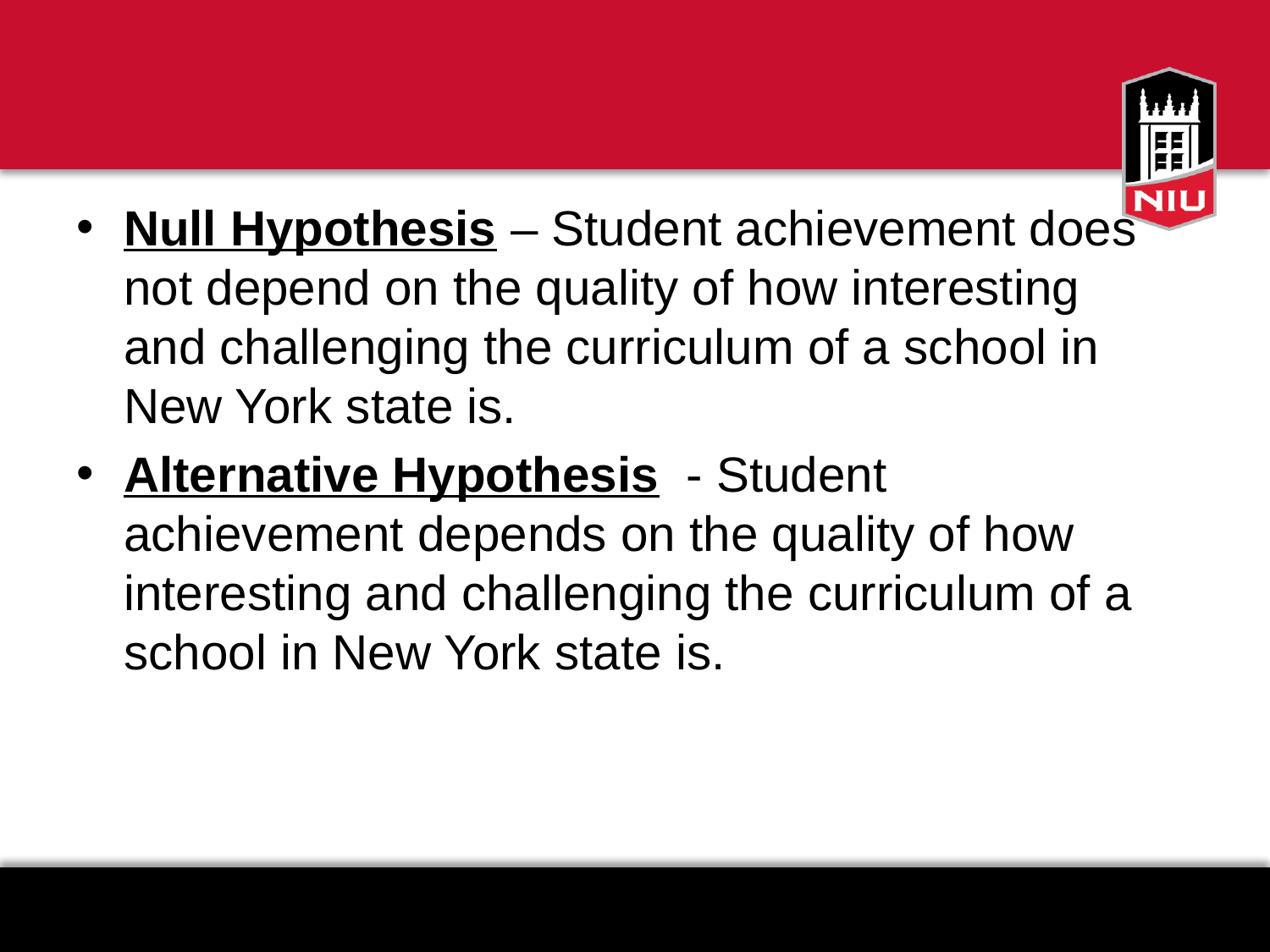

#
Null Hypothesis – Student achievement does not depend on the quality of how interesting and challenging the curriculum of a school in New York state is.
Alternative Hypothesis  - Student achievement depends on the quality of how interesting and challenging the curriculum of a school in New York state is.